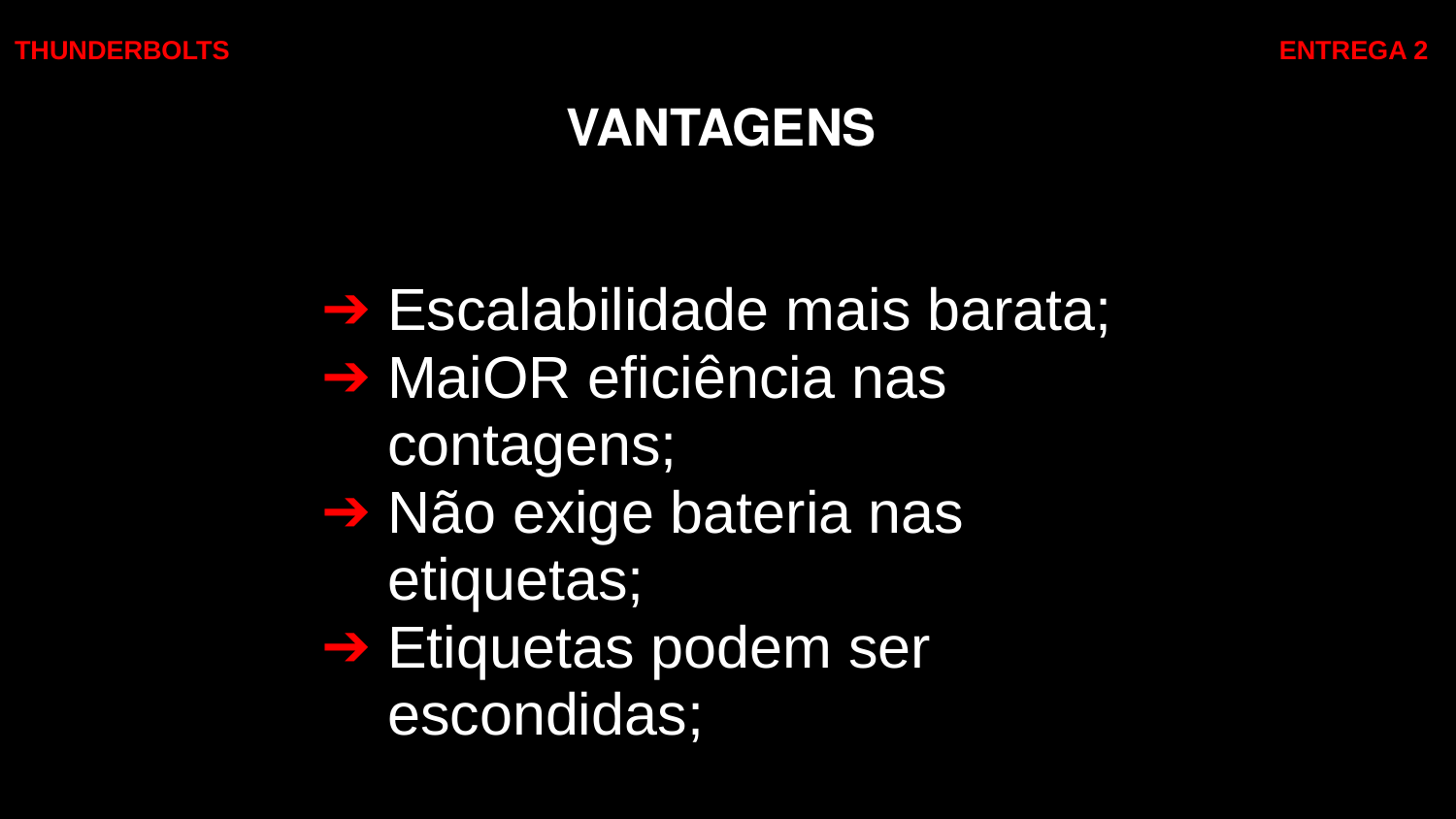

THUNDERBOLTS                                                                                                                                                ENTREGA 2
# VANTAGENS
Escalabilidade mais barata;
MaiOR eficiência nas contagens;
Não exige bateria nas etiquetas;
Etiquetas podem ser escondidas;